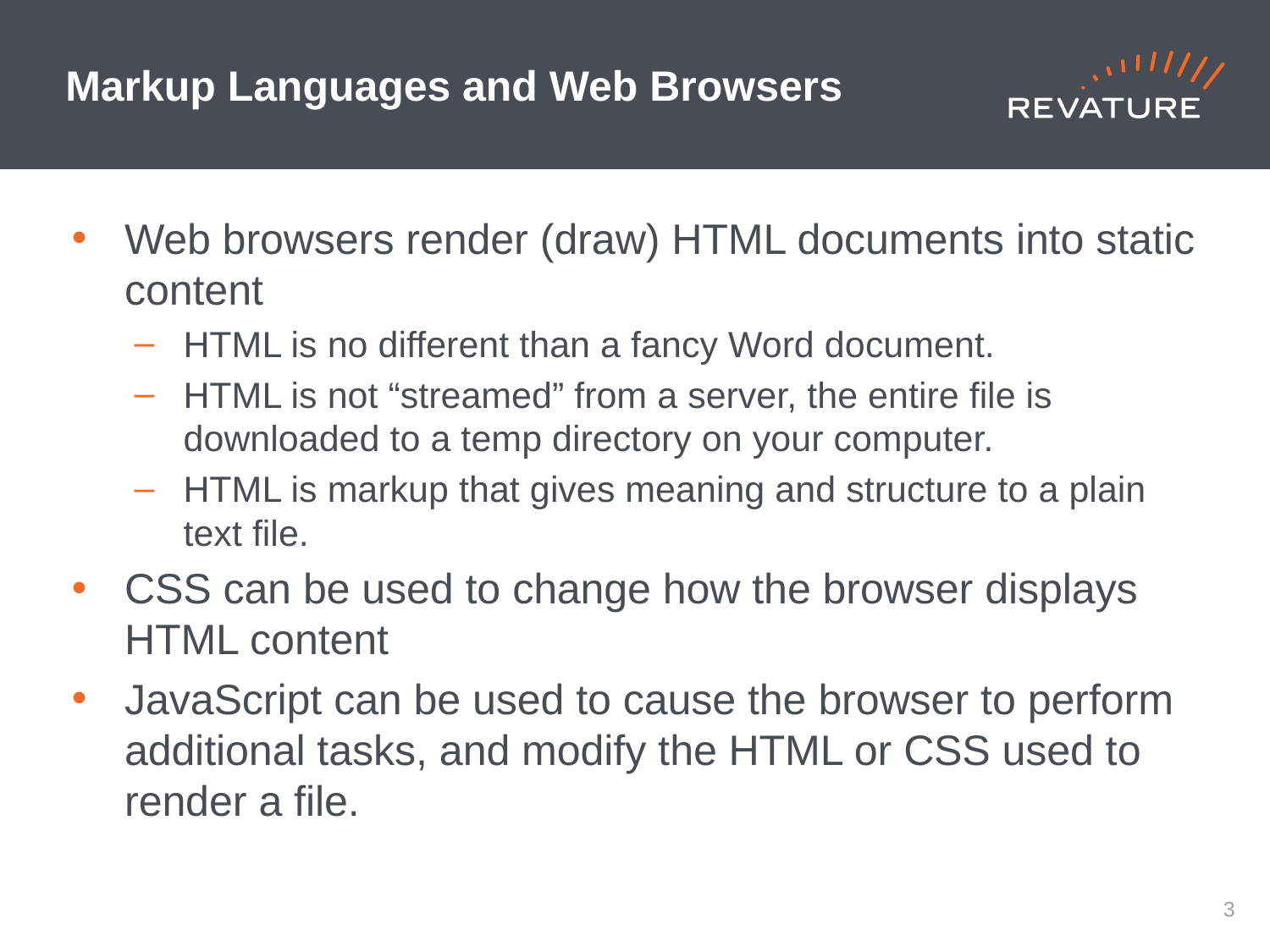

# Markup Languages and Web Browsers
Web browsers render (draw) HTML documents into static content
HTML is no different than a fancy Word document.
HTML is not “streamed” from a server, the entire file is downloaded to a temp directory on your computer.
HTML is markup that gives meaning and structure to a plain text file.
CSS can be used to change how the browser displays HTML content
JavaScript can be used to cause the browser to perform additional tasks, and modify the HTML or CSS used to render a file.
3